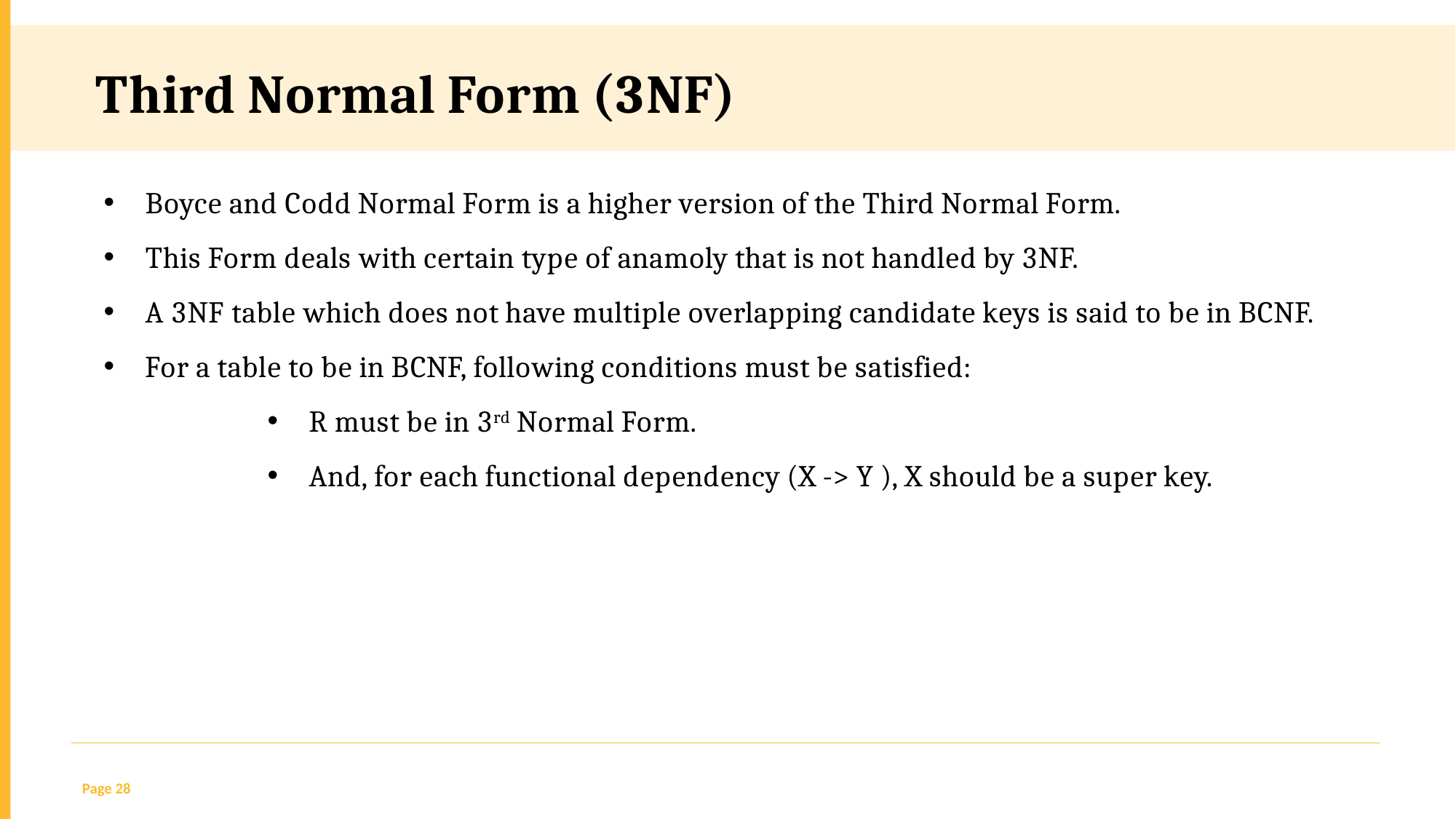

Third Normal Form (3NF)
Boyce and Codd Normal Form is a higher version of the Third Normal Form.
This Form deals with certain type of anamoly that is not handled by 3NF.
A 3NF table which does not have multiple overlapping candidate keys is said to be in BCNF.
For a table to be in BCNF, following conditions must be satisfied:
R must be in 3rd Normal Form.
And, for each functional dependency (X -> Y ), X should be a super key.
Page 28